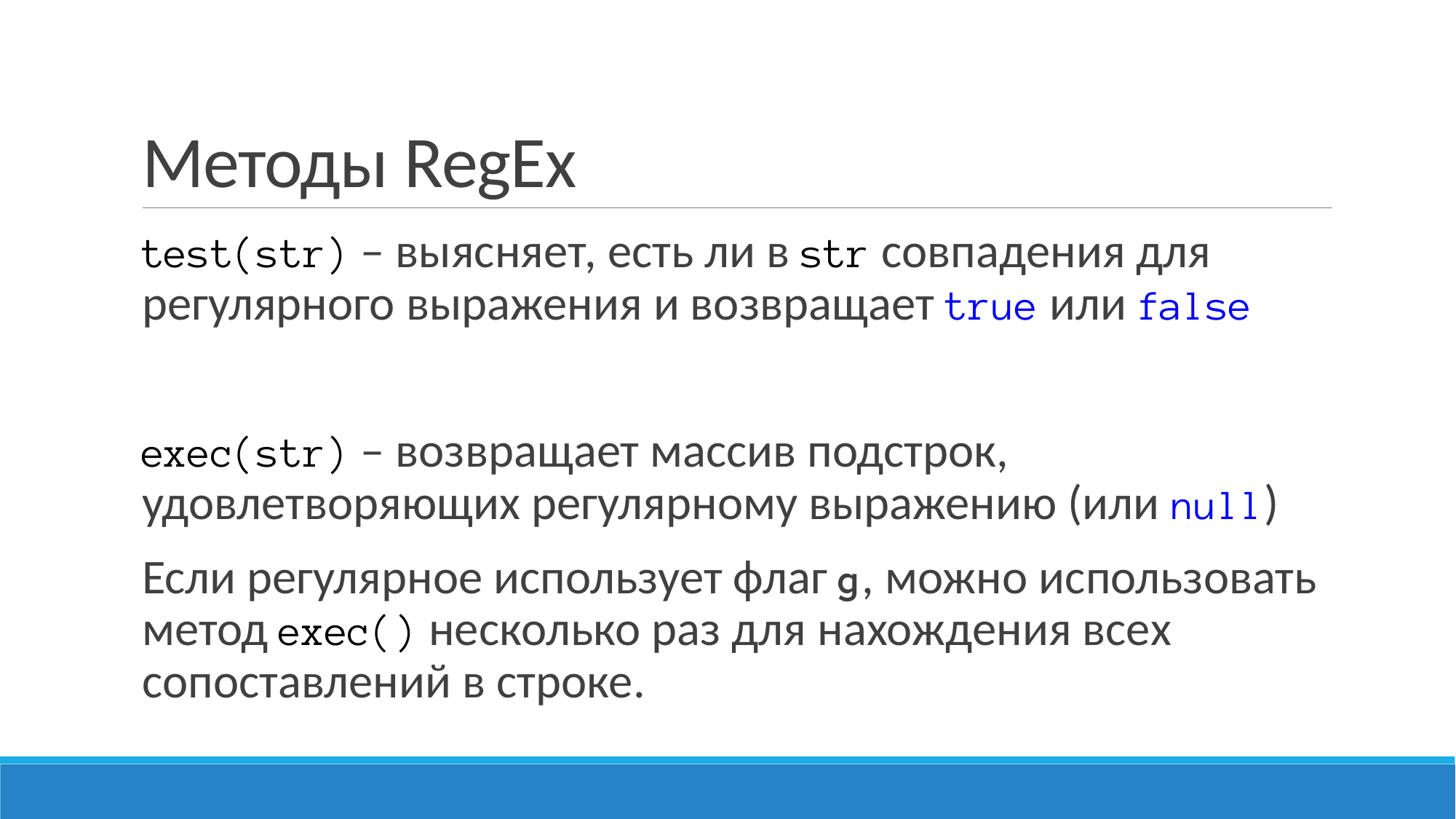

# Методы RegEx
test(str) – выясняет, есть ли в str совпадения для регулярного выражения и возвращает true или false

exec(str) – возвращает массив подстрок, удовлетворяющих регулярному выражению (или null)
Если регулярное использует флаг g, можно использовать метод exec() несколько раз для нахождения всех сопоставлений в строке.